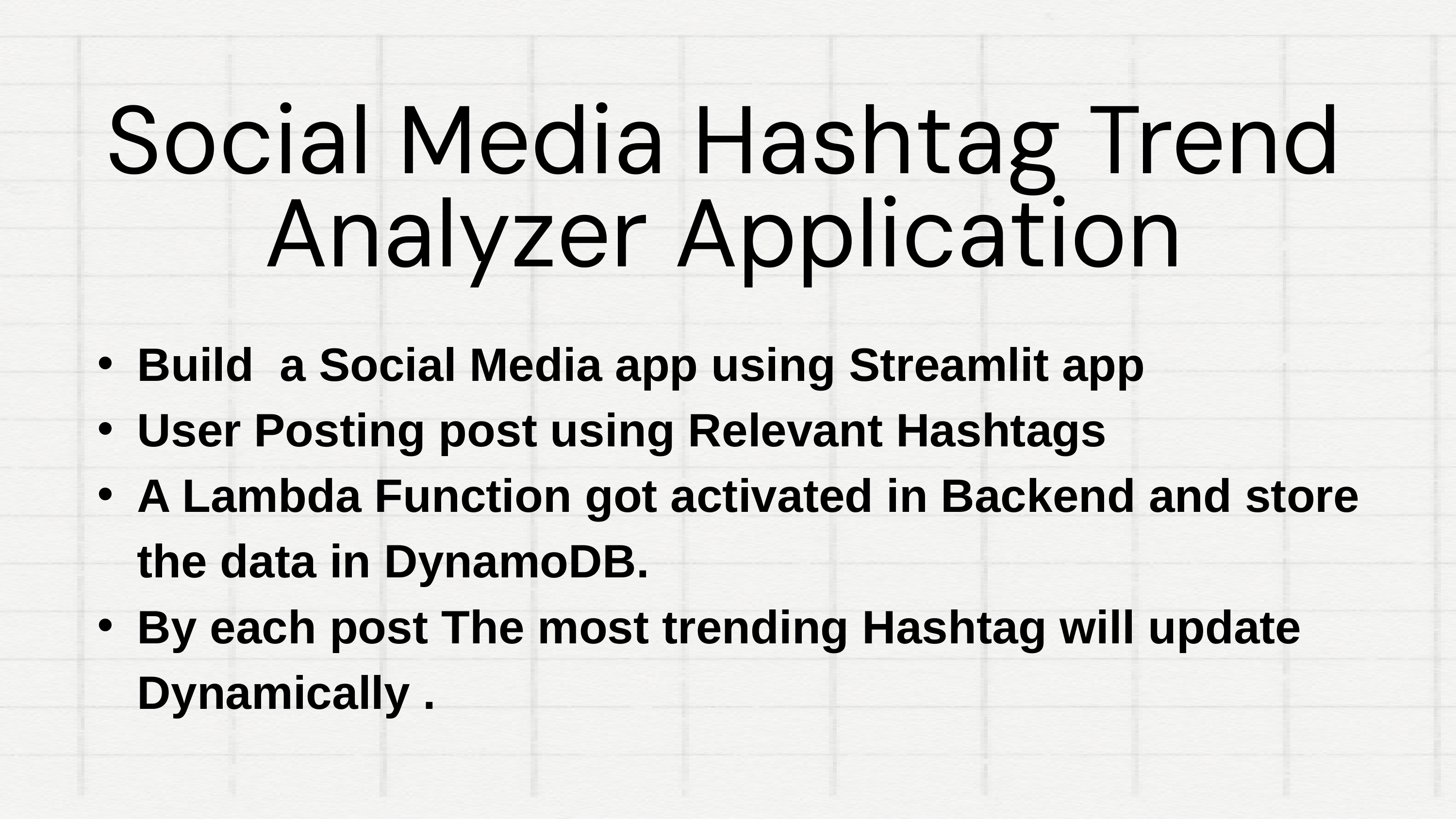

Social Media Hashtag Trend Analyzer Application

Build  a Social Media app using Streamlit app
User Posting post using Relevant Hashtags
A Lambda Function got activated in Backend and store the data in DynamoDB.
By each post The most trending Hashtag will update Dynamically .